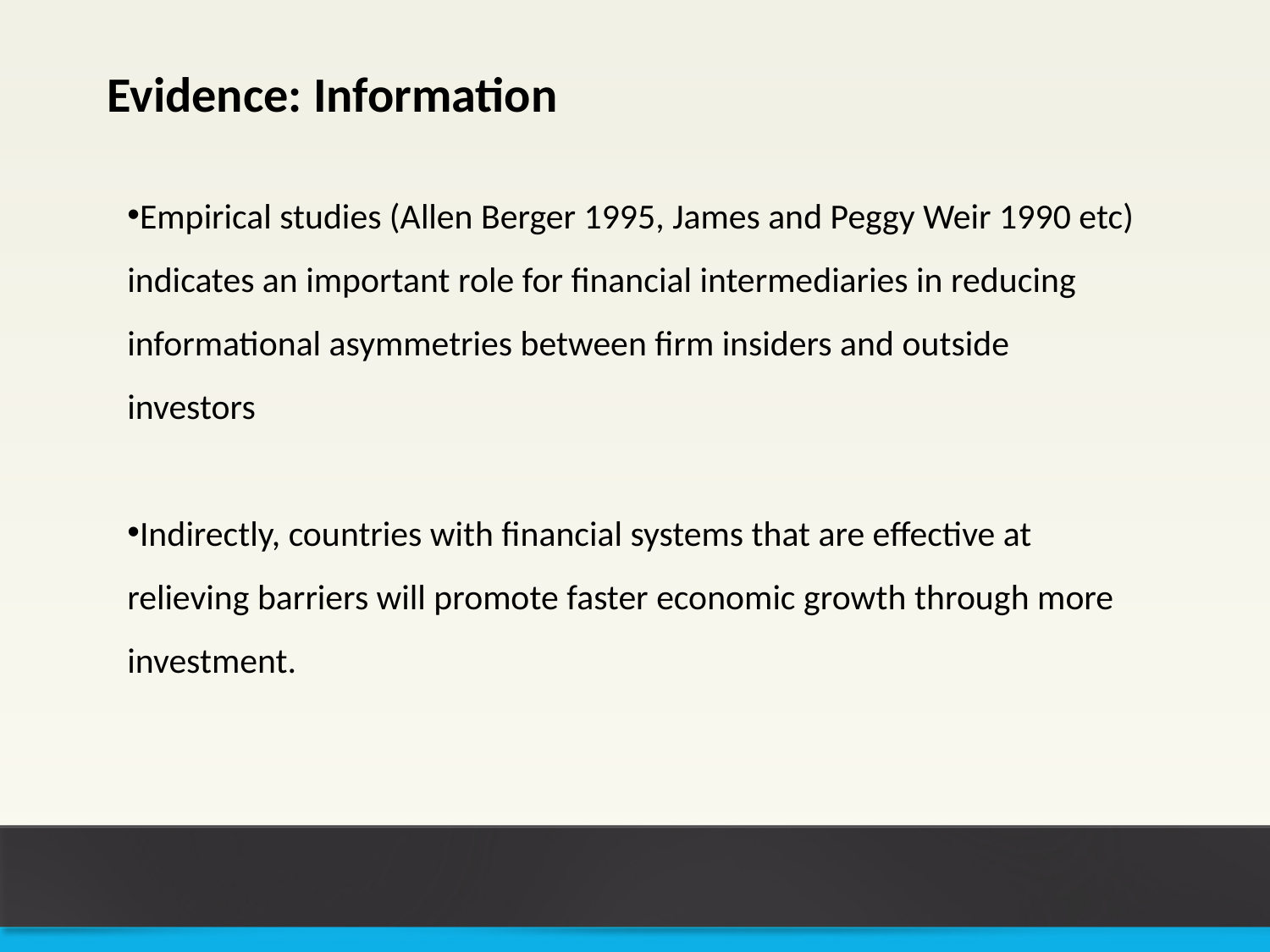

Evidence: Information
Empirical studies (Allen Berger 1995, James and Peggy Weir 1990 etc) indicates an important role for financial intermediaries in reducing informational asymmetries between firm insiders and outside investors

Indirectly, countries with financial systems that are effective at relieving barriers will promote faster economic growth through more investment.